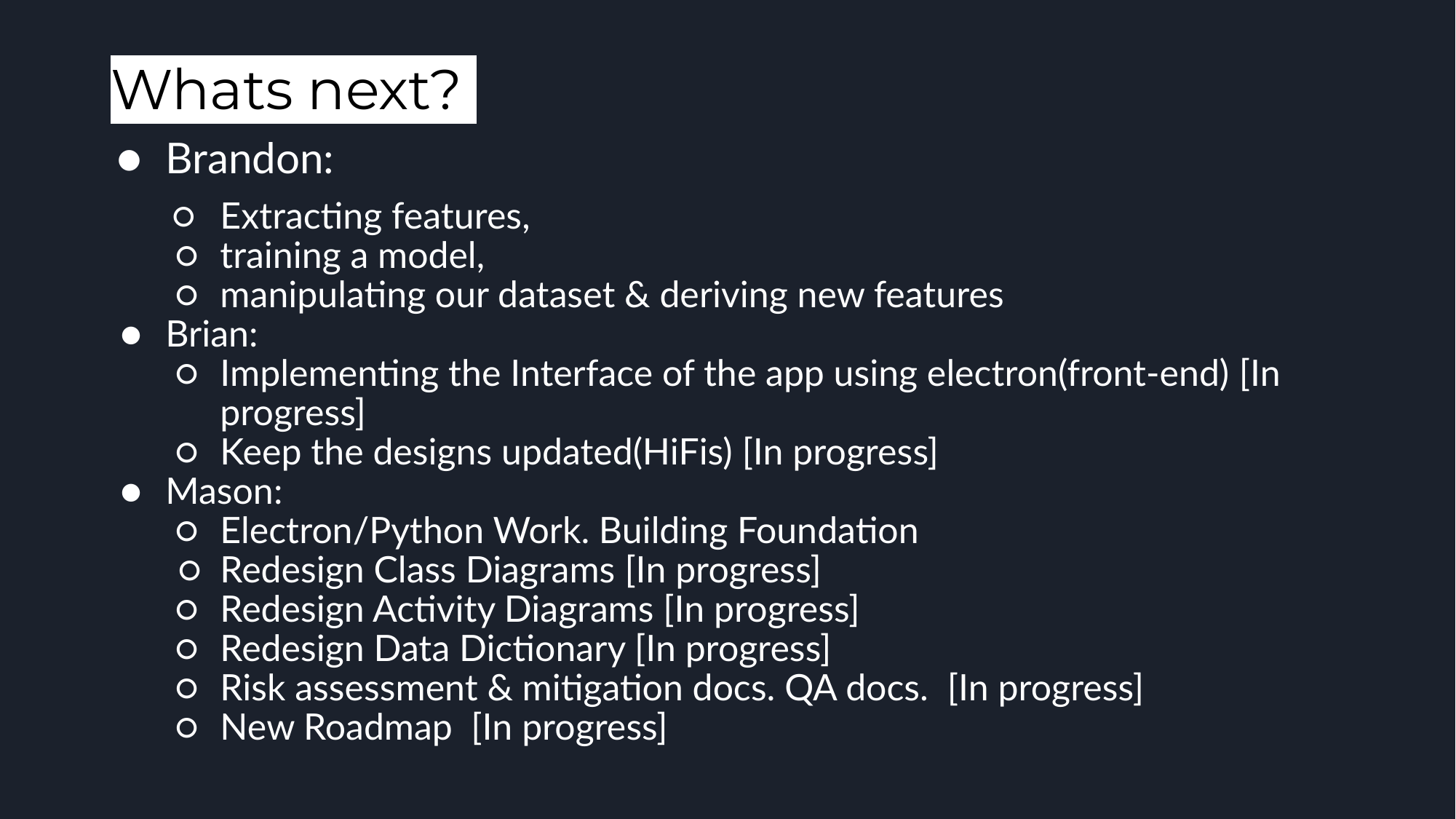

# Whats next?
Brandon:
Extracting features,
training a model,
manipulating our dataset & deriving new features
Brian:
Implementing the Interface of the app using electron(front-end) [In progress]
Keep the designs updated(HiFis) [In progress]
Mason:
Electron/Python Work. Building Foundation
Redesign Class Diagrams [In progress]
Redesign Activity Diagrams [In progress]
Redesign Data Dictionary [In progress]
Risk assessment & mitigation docs. QA docs.  [In progress]
New Roadmap  [In progress]